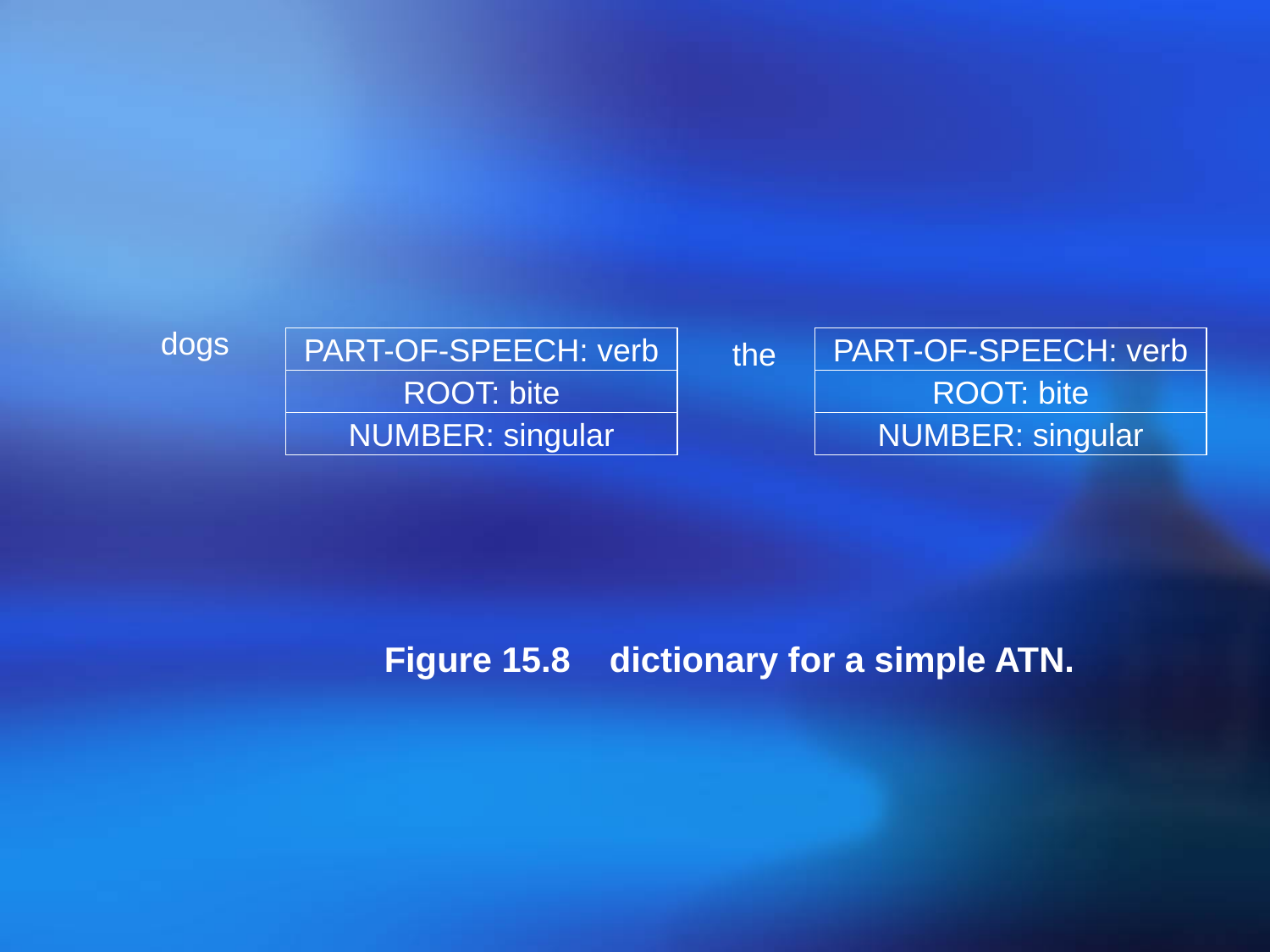

dogs
PART-OF-SPEECH: verb
ROOT: bite
NUMBER: singular
the
PART-OF-SPEECH: verb
ROOT: bite
NUMBER: singular
Figure 15.8    dictionary for a simple ATN.